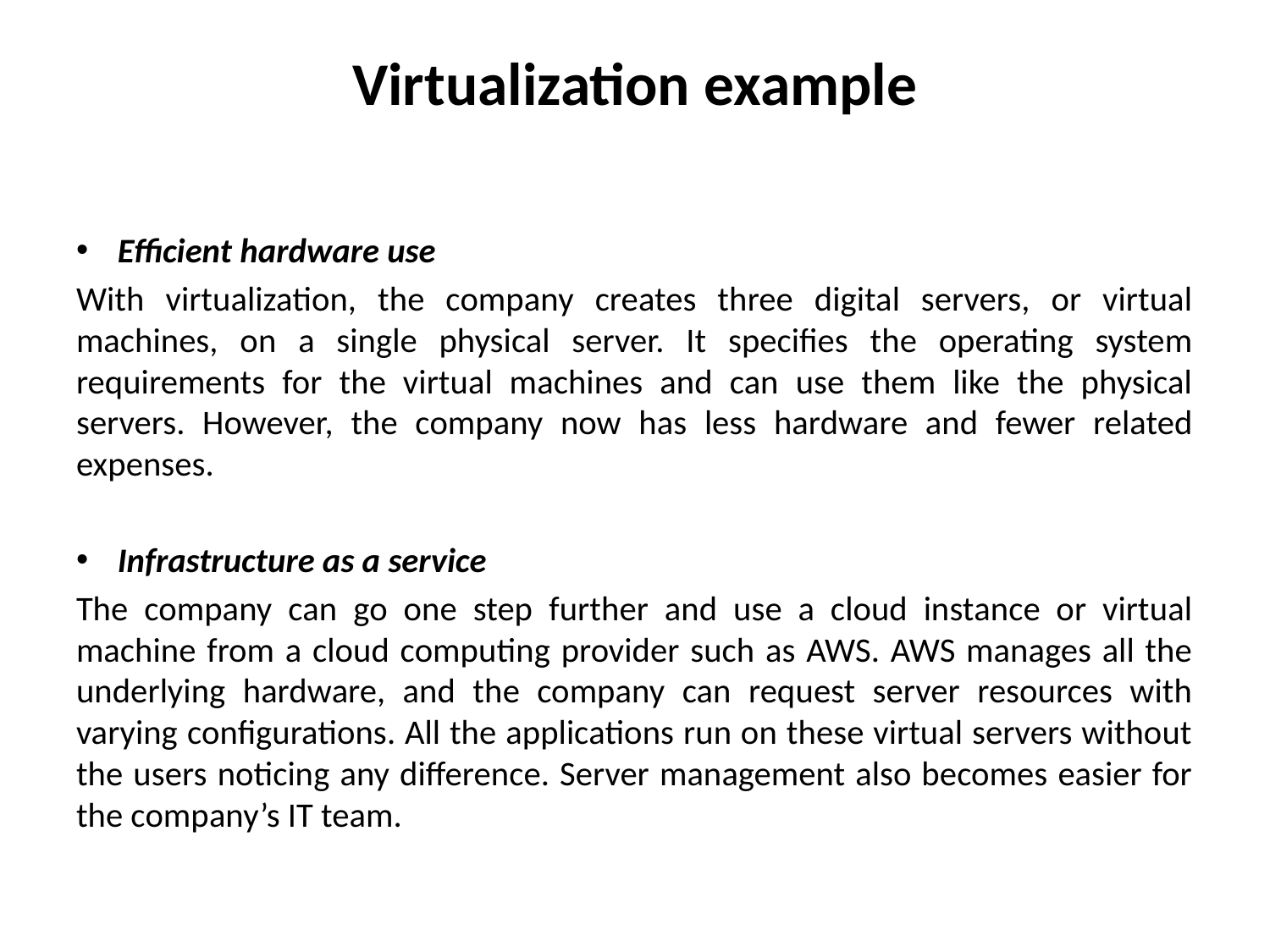

# Virtualization example
Efficient hardware use
With virtualization, the company creates three digital servers, or virtual machines, on a single physical server. It specifies the operating system requirements for the virtual machines and can use them like the physical servers. However, the company now has less hardware and fewer related expenses.

Infrastructure as a service
The company can go one step further and use a cloud instance or virtual machine from a cloud computing provider such as AWS. AWS manages all the underlying hardware, and the company can request server resources with varying configurations. All the applications run on these virtual servers without the users noticing any difference. Server management also becomes easier for the company’s IT team.